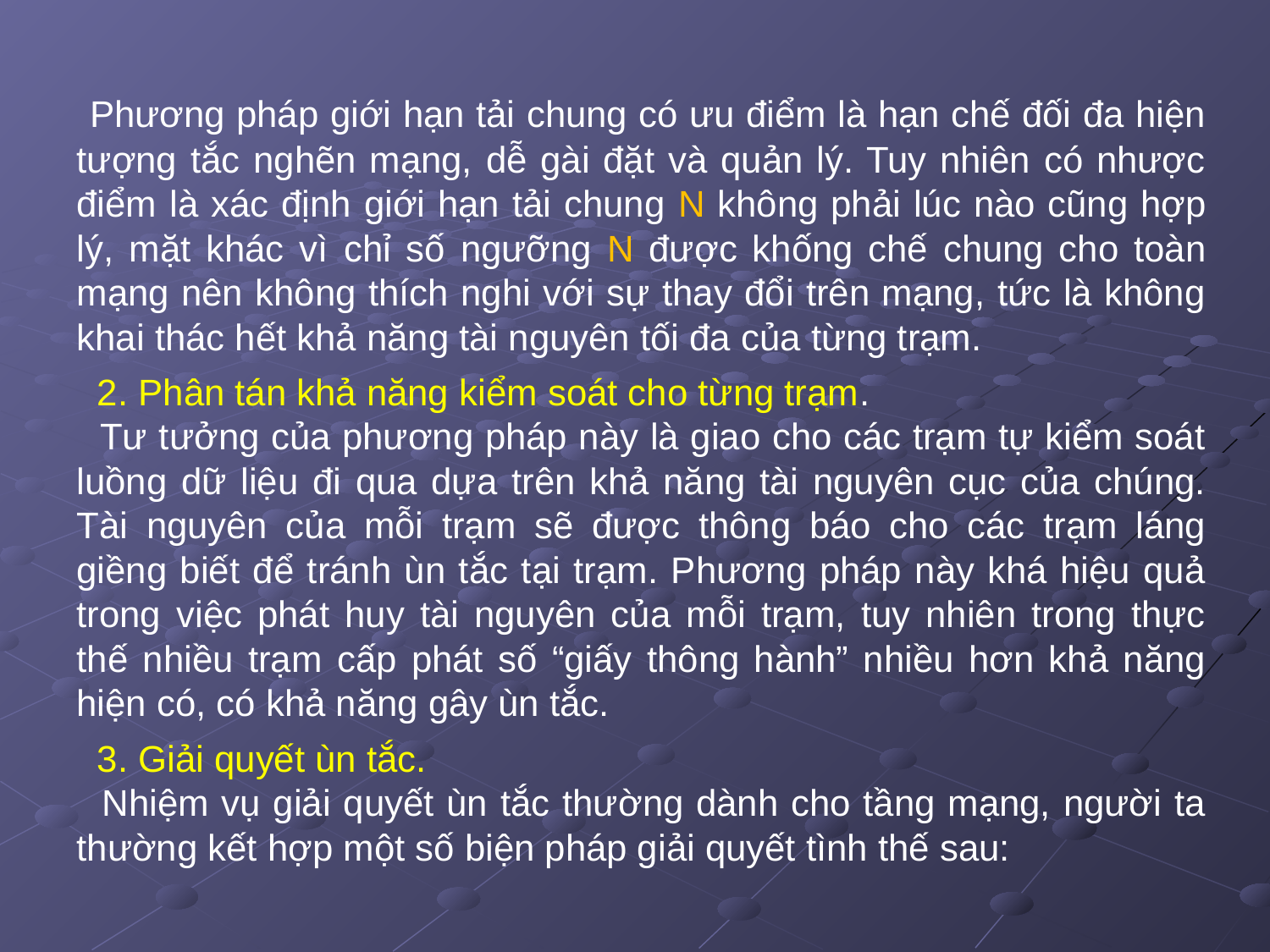

Phương pháp giới hạn tải chung có ưu điểm là hạn chế đối đa hiện tượng tắc nghẽn mạng, dễ gài đặt và quản lý. Tuy nhiên có nhược điểm là xác định giới hạn tải chung N không phải lúc nào cũng hợp lý, mặt khác vì chỉ số ngưỡng N được khống chế chung cho toàn mạng nên không thích nghi với sự thay đổi trên mạng, tức là không khai thác hết khả năng tài nguyên tối đa của từng trạm.
  2. Phân tán khả năng kiểm soát cho từng trạm.
  Tư tưởng của phương pháp này là giao cho các trạm tự kiểm soát luồng dữ liệu đi qua dựa trên khả năng tài nguyên cục của chúng. Tài nguyên của mỗi trạm sẽ được thông báo cho các trạm láng giềng biết để tránh ùn tắc tại trạm. Phương pháp này khá hiệu quả trong việc phát huy tài nguyên của mỗi trạm, tuy nhiên trong thực thế nhiều trạm cấp phát số “giấy thông hành” nhiều hơn khả năng hiện có, có khả năng gây ùn tắc.
  3. Giải quyết ùn tắc.
  Nhiệm vụ giải quyết ùn tắc thường dành cho tầng mạng, người ta thường kết hợp một số biện pháp giải quyết tình thế sau: